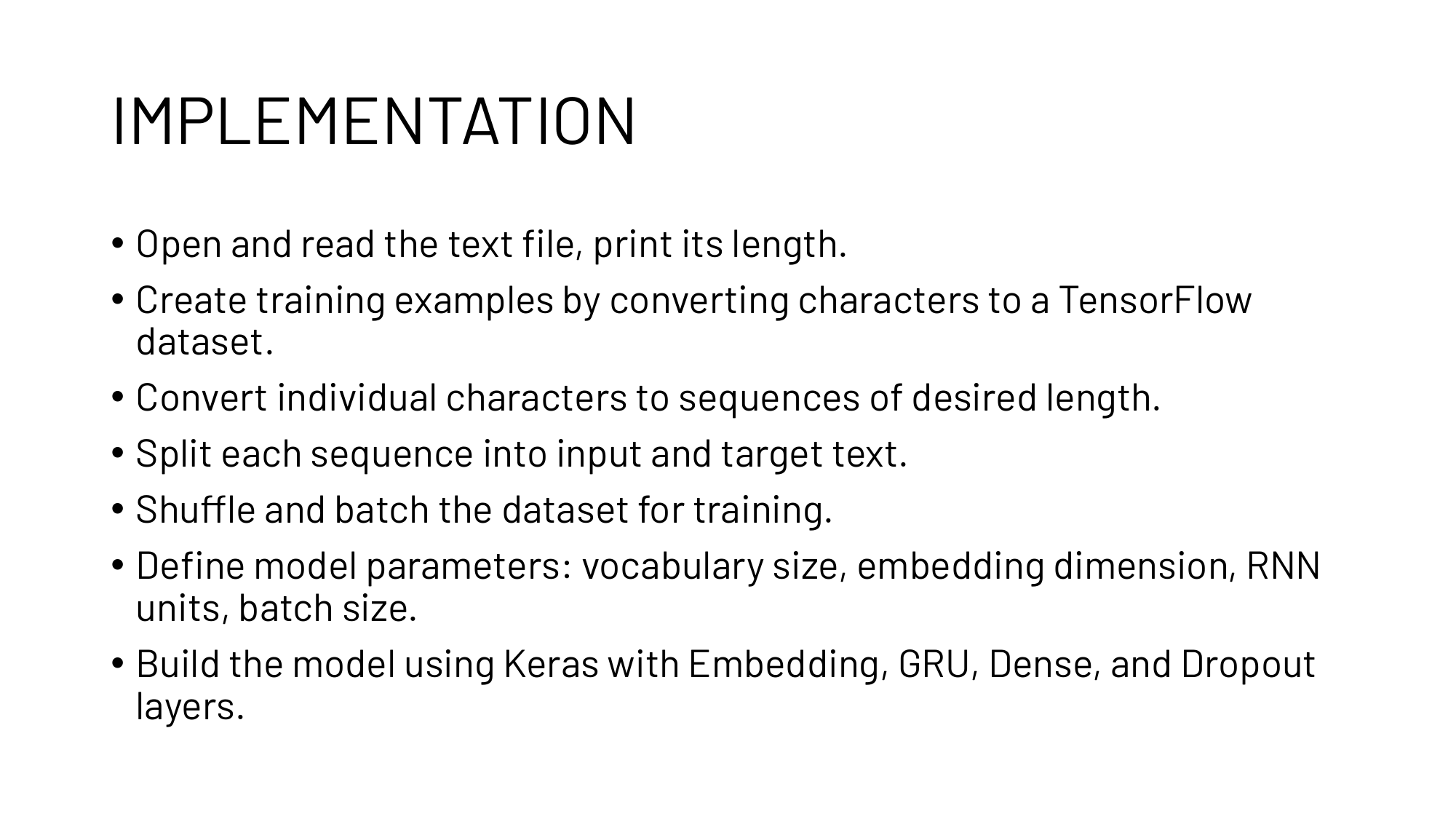

# IMPLEMENTATION
Open and read the text file, print its length.
Create training examples by converting characters to a TensorFlow dataset.
Convert individual characters to sequences of desired length.
Split each sequence into input and target text.
Shuffle and batch the dataset for training.
Define model parameters: vocabulary size, embedding dimension, RNN units, batch size.
Build the model using Keras with Embedding, GRU, Dense, and Dropout layers.